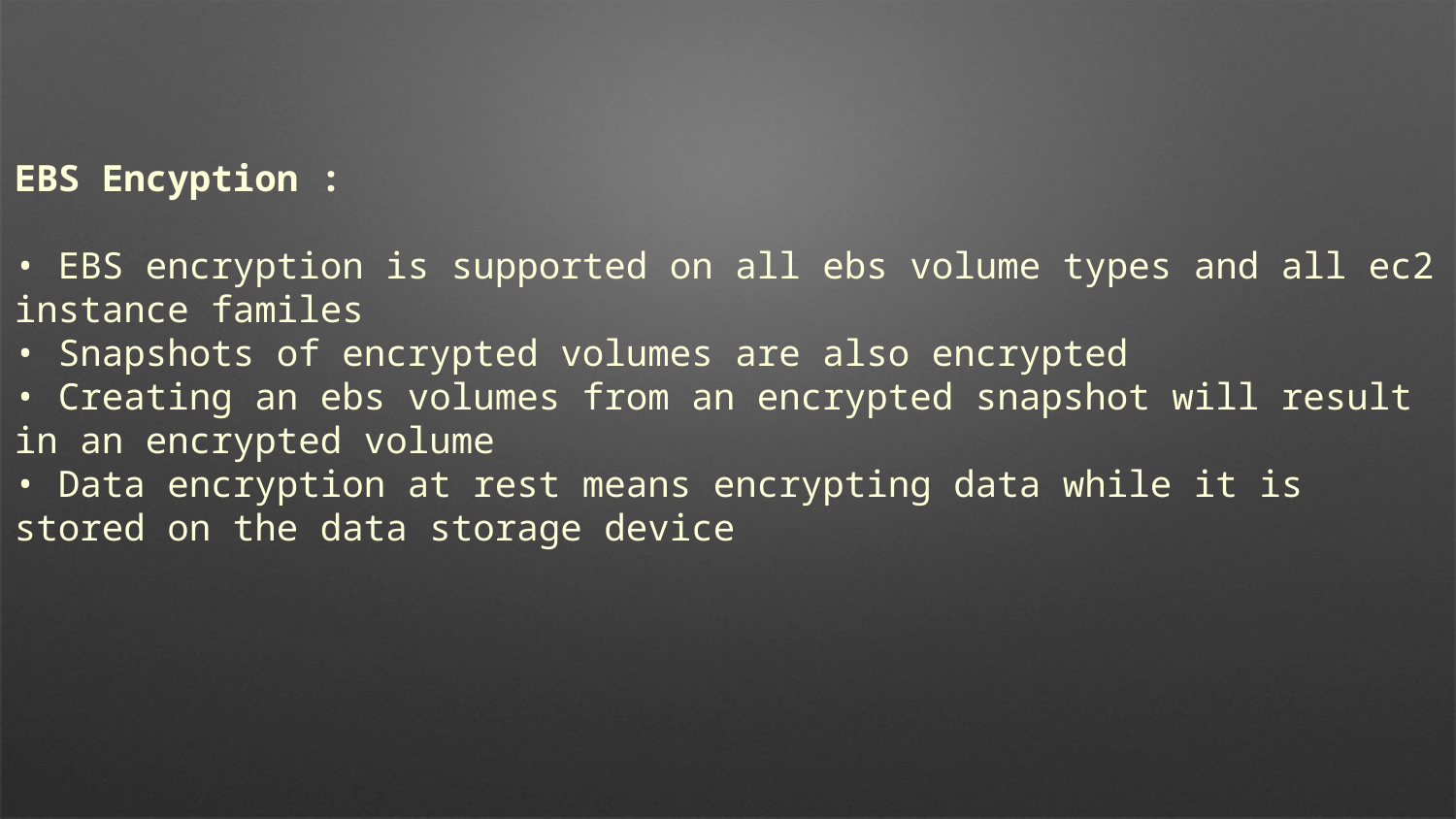

EBS Encyption :

• EBS encryption is supported on all ebs volume types and all ec2 instance familes
• Snapshots of encrypted volumes are also encrypted
• Creating an ebs volumes from an encrypted snapshot will result in an encrypted volume
• Data encryption at rest means encrypting data while it is stored on the data storage device